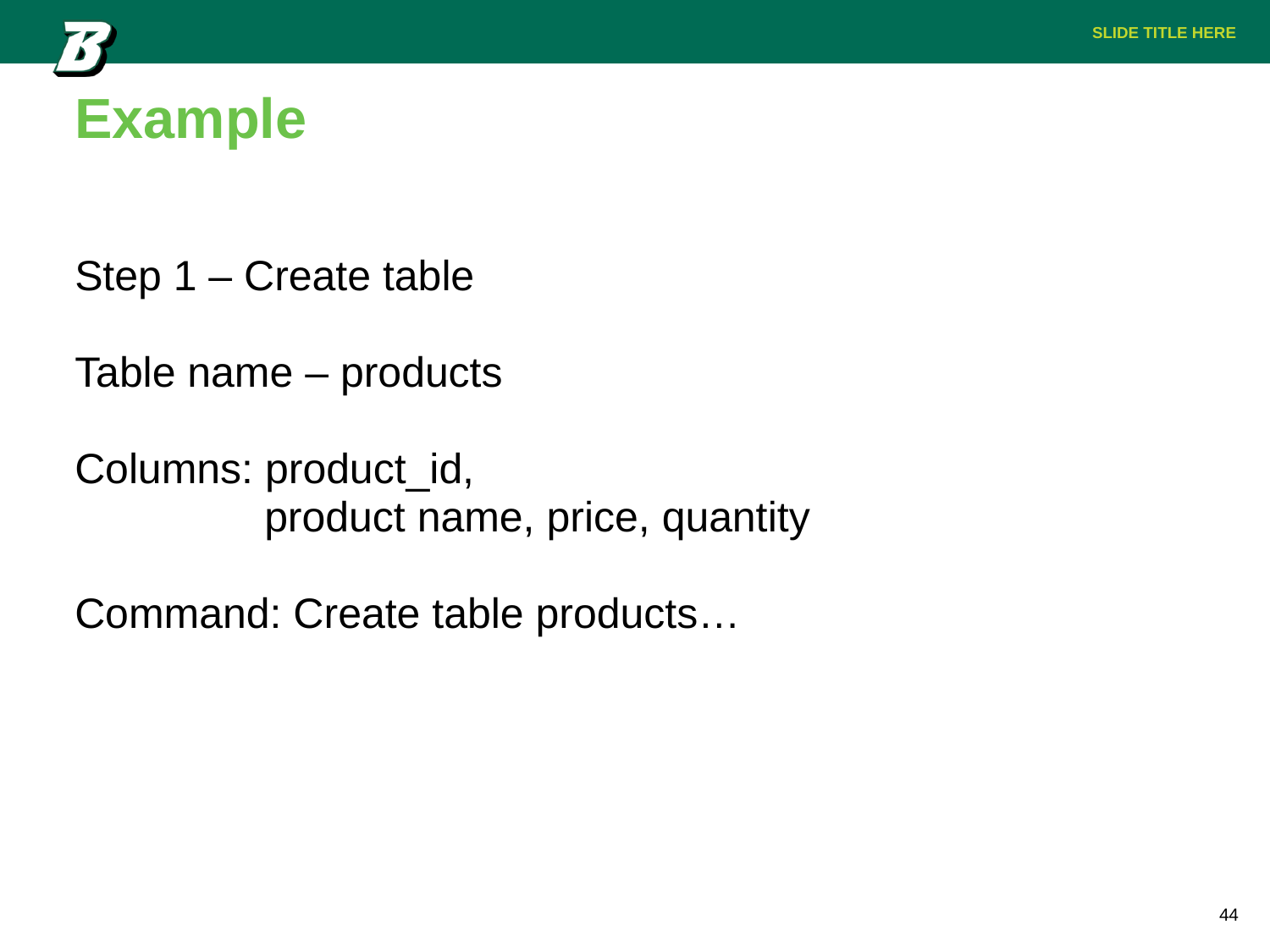

# Example
Step 1 – Create table

Table name – products

Columns: product_id,
                product name, price, quantity

Command: Create table products…